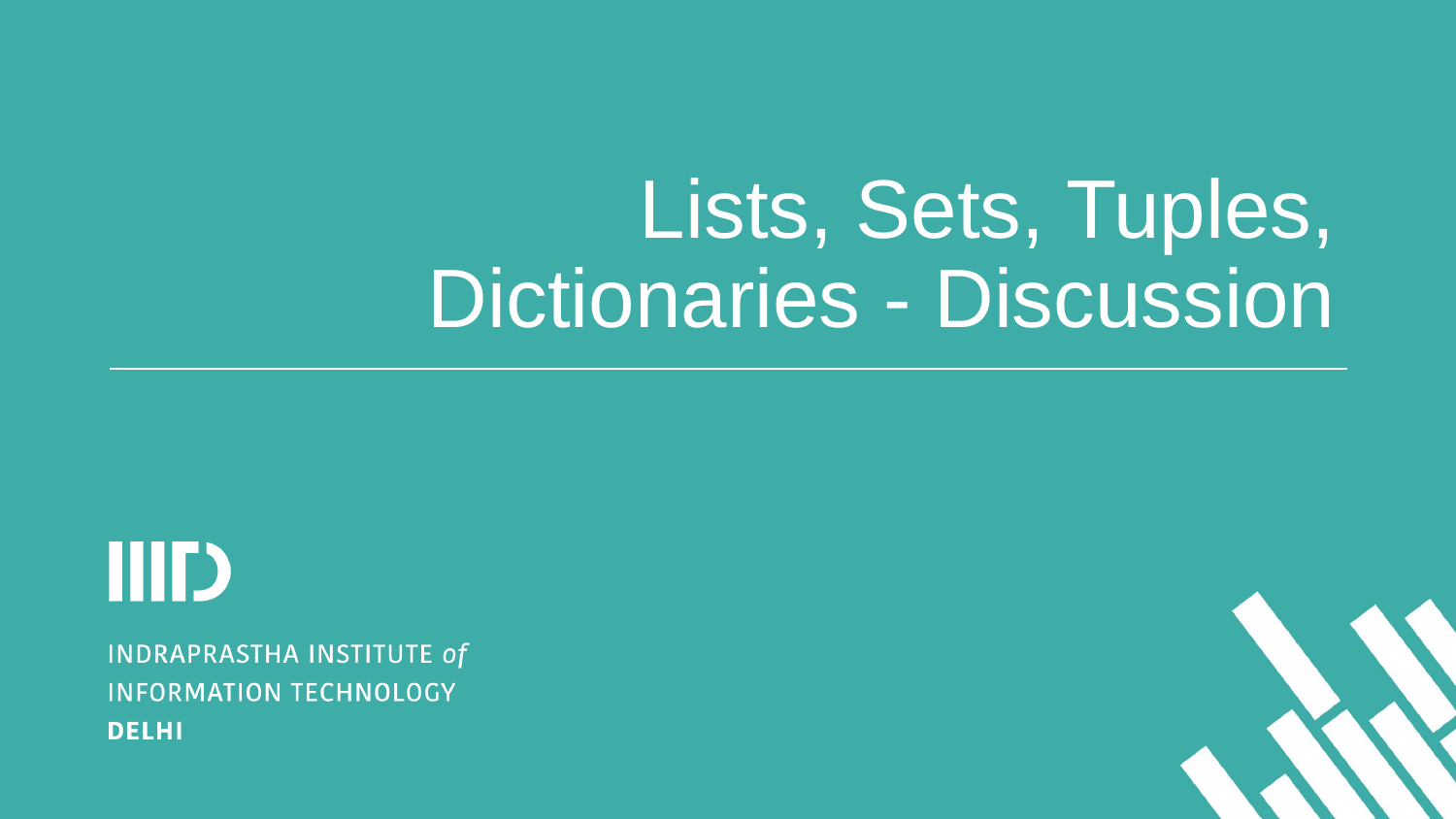

# Lists, Sets, Tuples, Dictionaries - Discussion